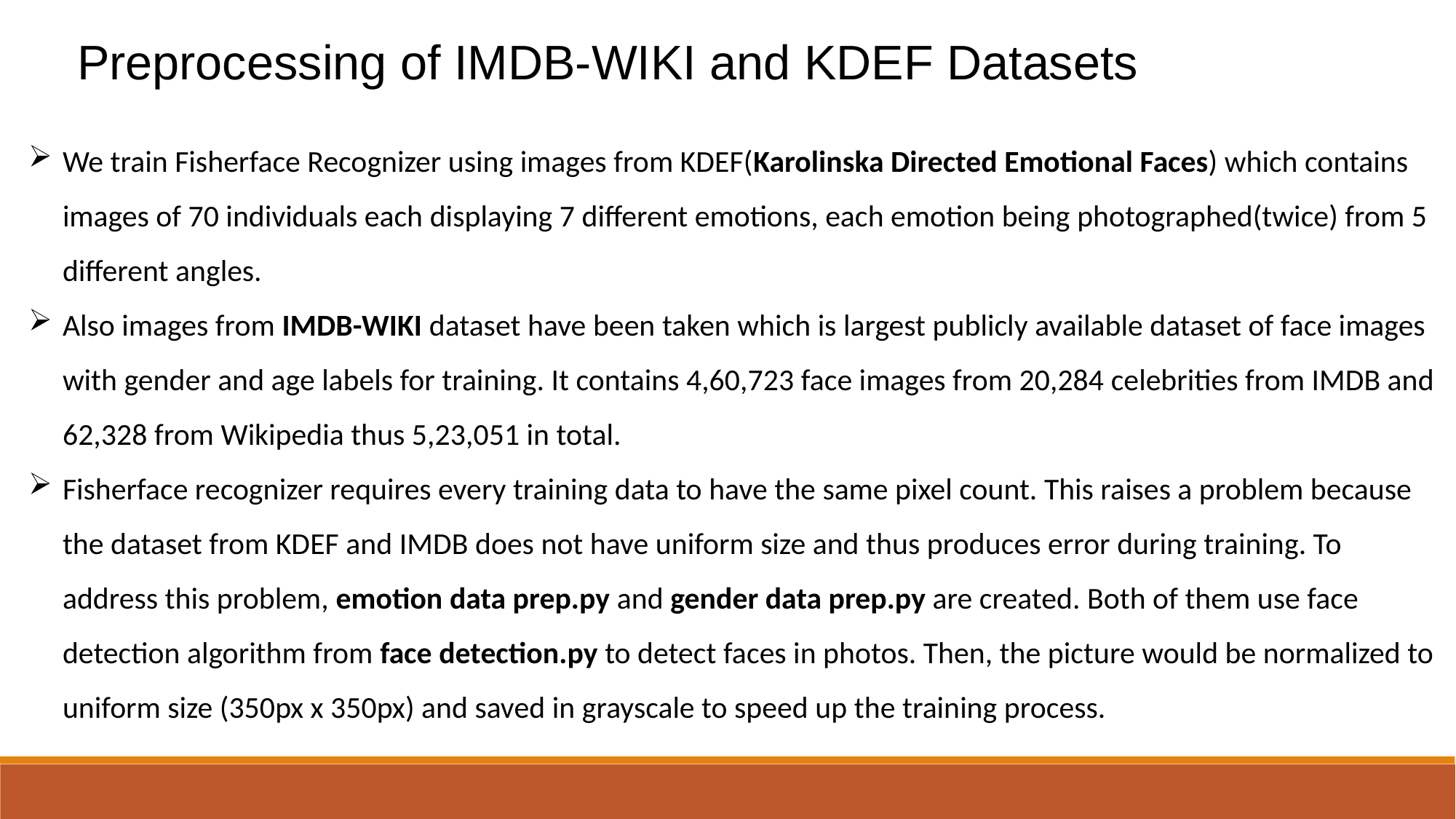

Preprocessing of IMDB-WIKI and KDEF Datasets
We train Fisherface Recognizer using images from KDEF(Karolinska Directed Emotional Faces) which contains images of 70 individuals each displaying 7 different emotions, each emotion being photographed(twice) from 5 different angles.
Also images from IMDB-WIKI dataset have been taken which is largest publicly available dataset of face images with gender and age labels for training. It contains 4,60,723 face images from 20,284 celebrities from IMDB and 62,328 from Wikipedia thus 5,23,051 in total.
Fisherface recognizer requires every training data to have the same pixel count. This raises a problem because the dataset from KDEF and IMDB does not have uniform size and thus produces error during training. To address this problem, emotion data prep.py and gender data prep.py are created. Both of them use face detection algorithm from face detection.py to detect faces in photos. Then, the picture would be normalized to uniform size (350px x 350px) and saved in grayscale to speed up the training process.